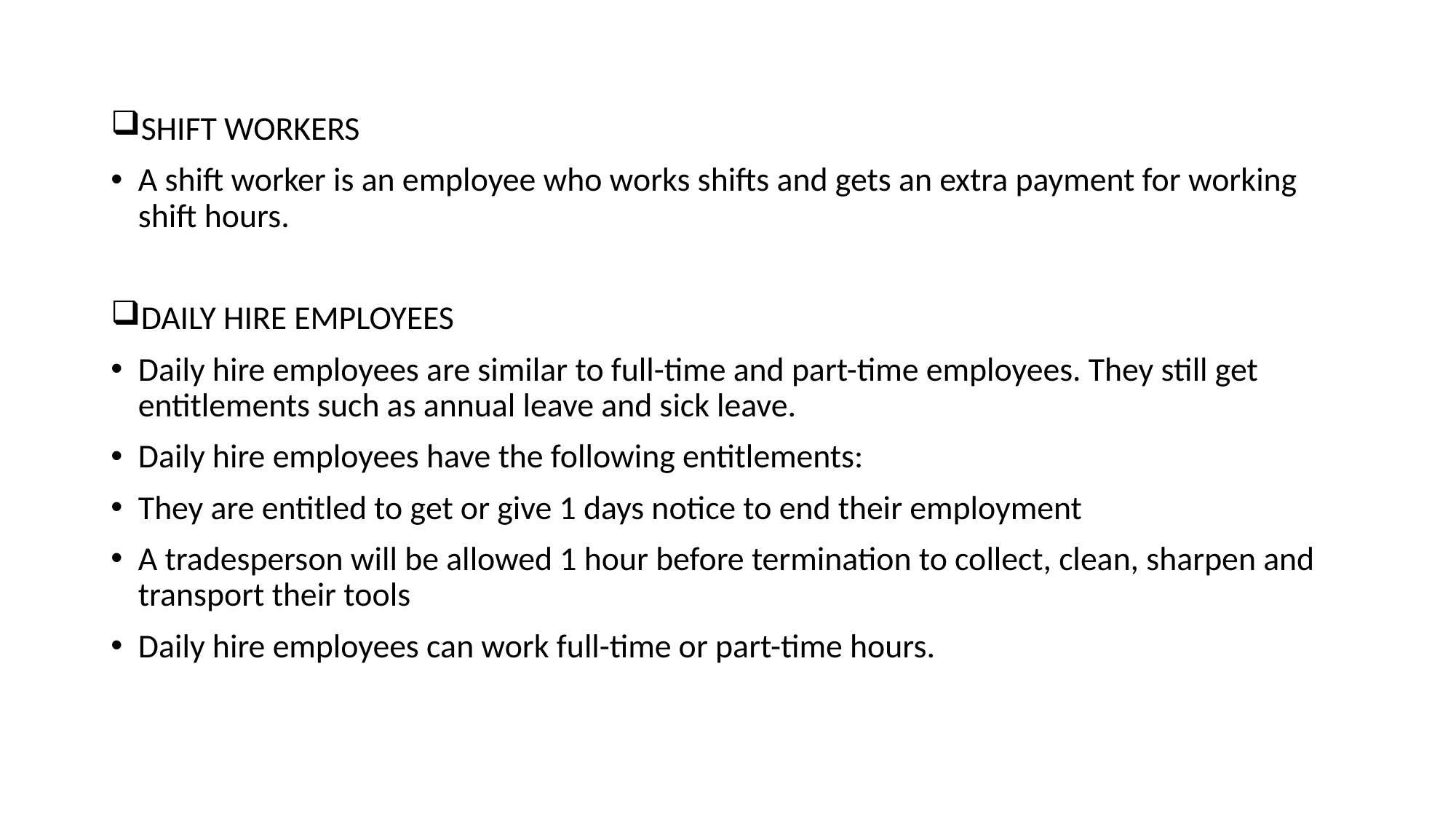

SHIFT WORKERS
A shift worker is an employee who works shifts and gets an extra payment for working shift hours.

DAILY HIRE EMPLOYEES
Daily hire employees are similar to full-time and part-time employees. They still get entitlements such as annual leave and sick leave.
Daily hire employees have the following entitlements:
They are entitled to get or give 1 days notice to end their employment
A tradesperson will be allowed 1 hour before termination to collect, clean, sharpen and transport their tools
Daily hire employees can work full-time or part-time hours.